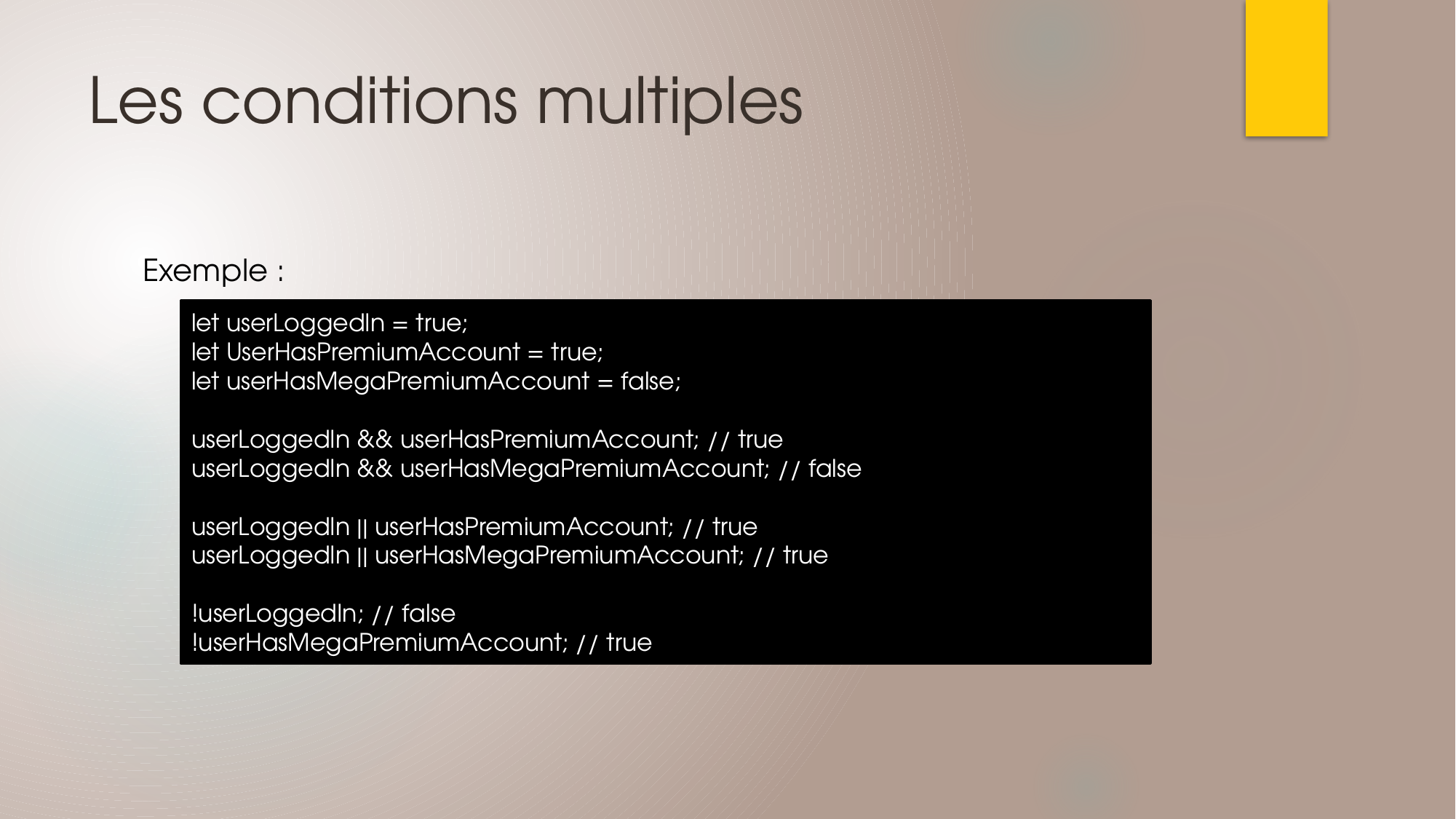

# Les conditions multiples
Exemple :
let userLoggedIn = true;
let UserHasPremiumAccount = true;
let userHasMegaPremiumAccount = false;

userLoggedIn && userHasPremiumAccount; // true
userLoggedIn && userHasMegaPremiumAccount; // false

userLoggedIn || userHasPremiumAccount; // true
userLoggedIn || userHasMegaPremiumAccount; // true

!userLoggedIn; // false
!userHasMegaPremiumAccount; // true